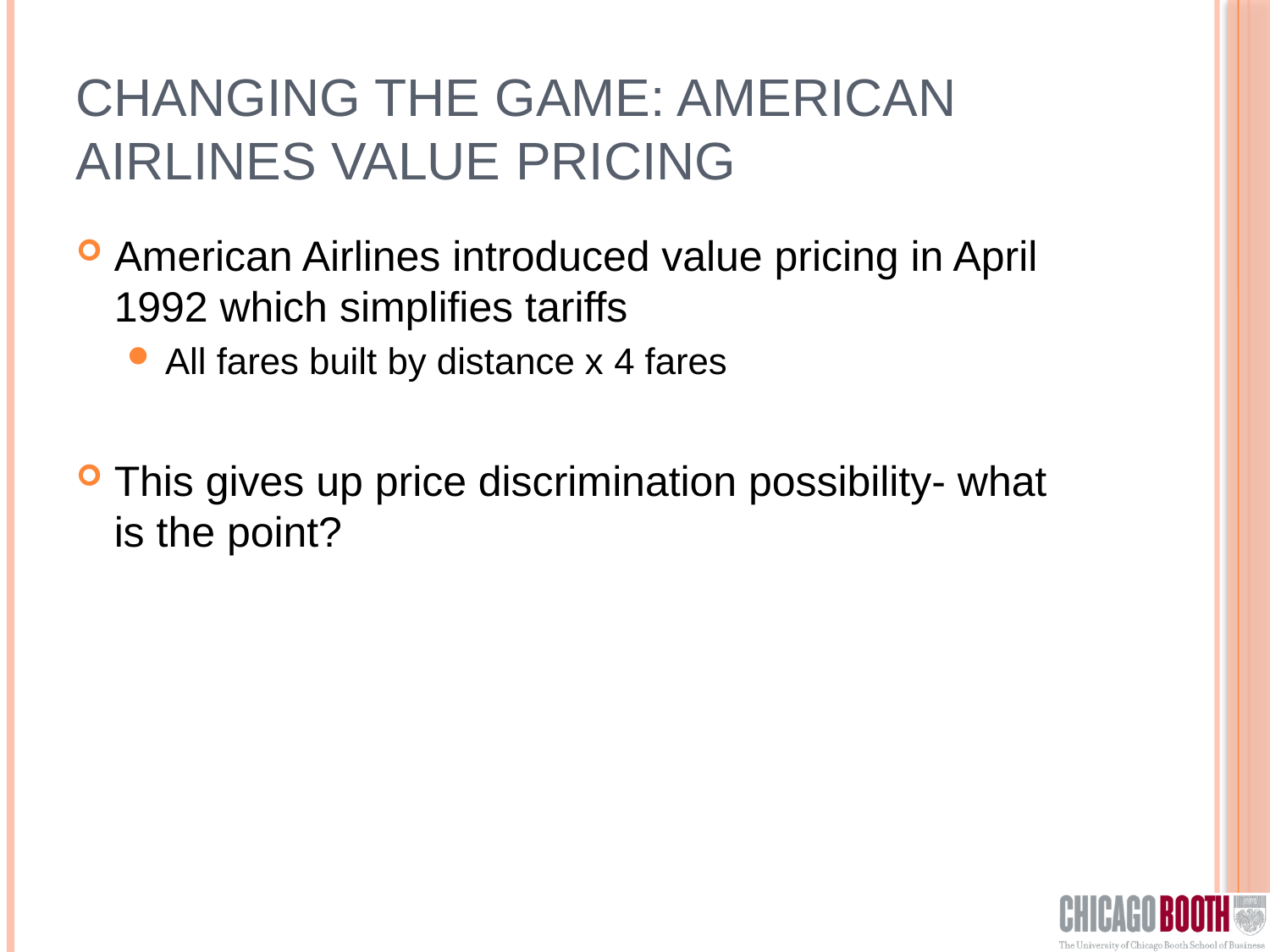

# Changing the Game: American Airlines Value Pricing
American Airlines introduced value pricing in April 1992 which simplifies tariffs
All fares built by distance x 4 fares

This gives up price discrimination possibility- what is the point?